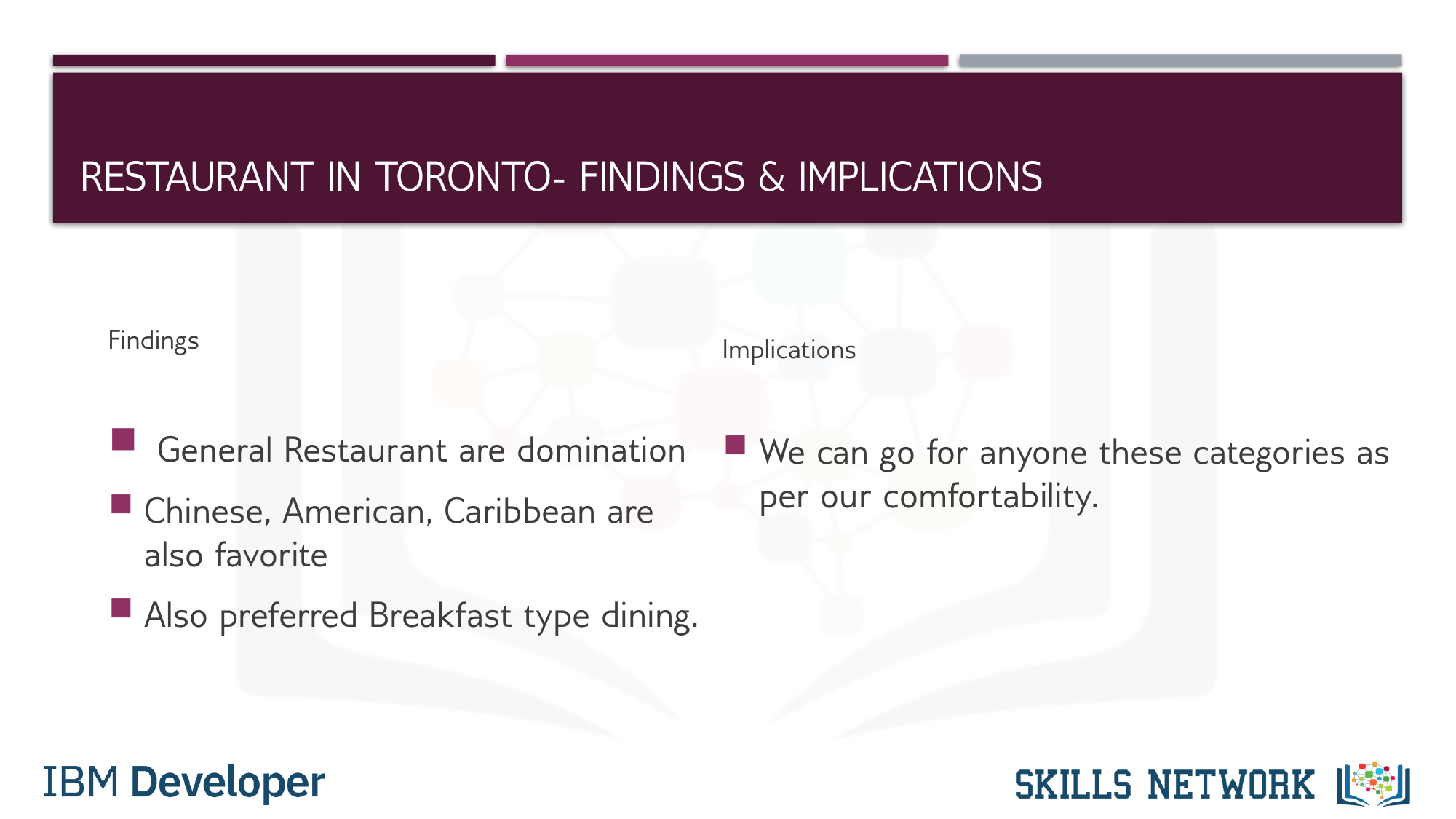

# Restaurant in Toronto- FINDINGS & IMPLICATIONS
Findings

 General Restaurant are domination
Chinese, American, Caribbean are also favorite
Also preferred Breakfast type dining.
Implications

We can go for anyone these categories as per our comfortability.